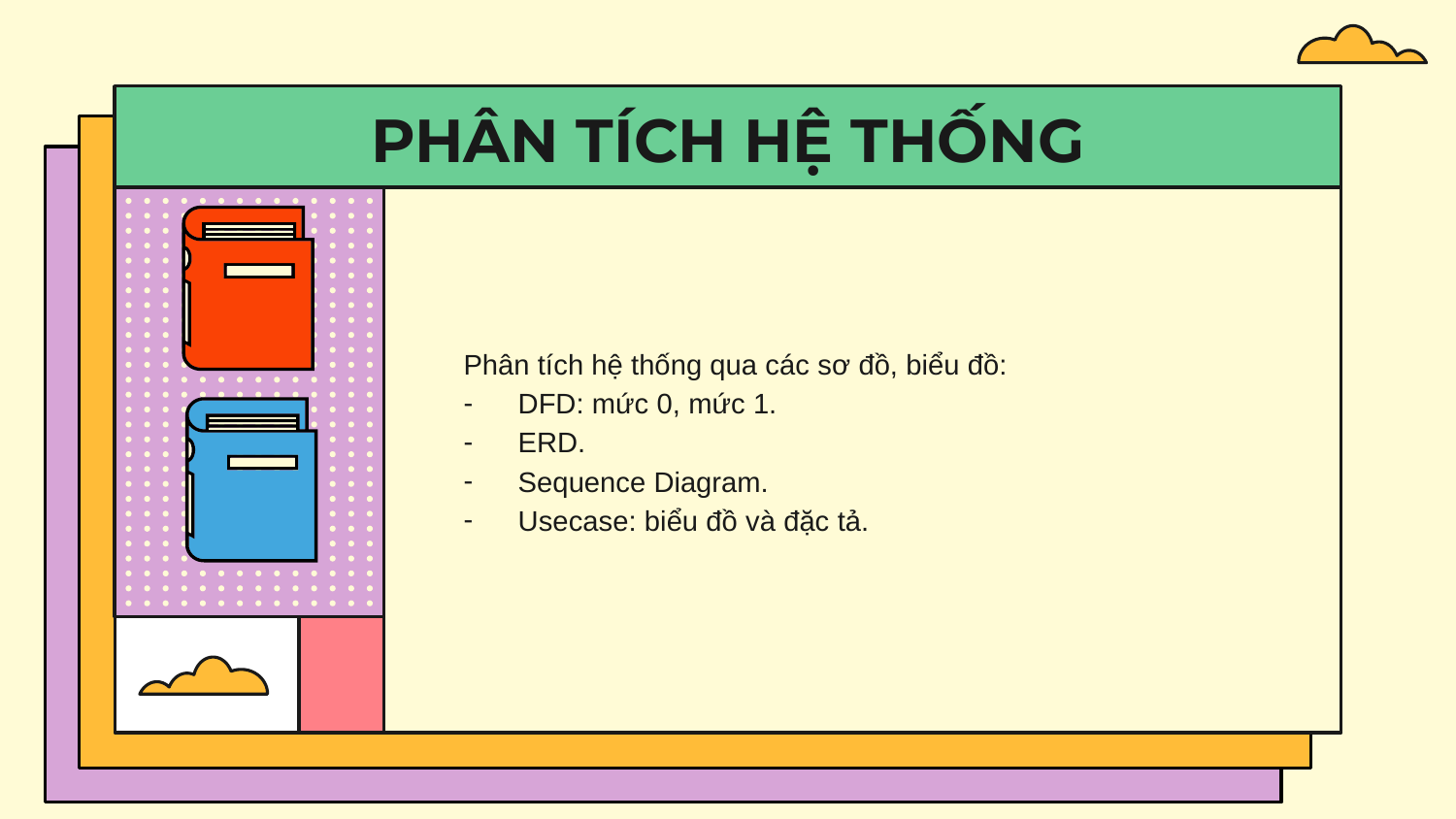

# PHÂN TÍCH HỆ THỐNG

Phân tích hệ thống qua các sơ đồ, biểu đồ:
DFD: mức 0, mức 1.
ERD.
Sequence Diagram.
Usecase: biểu đồ và đặc tả.